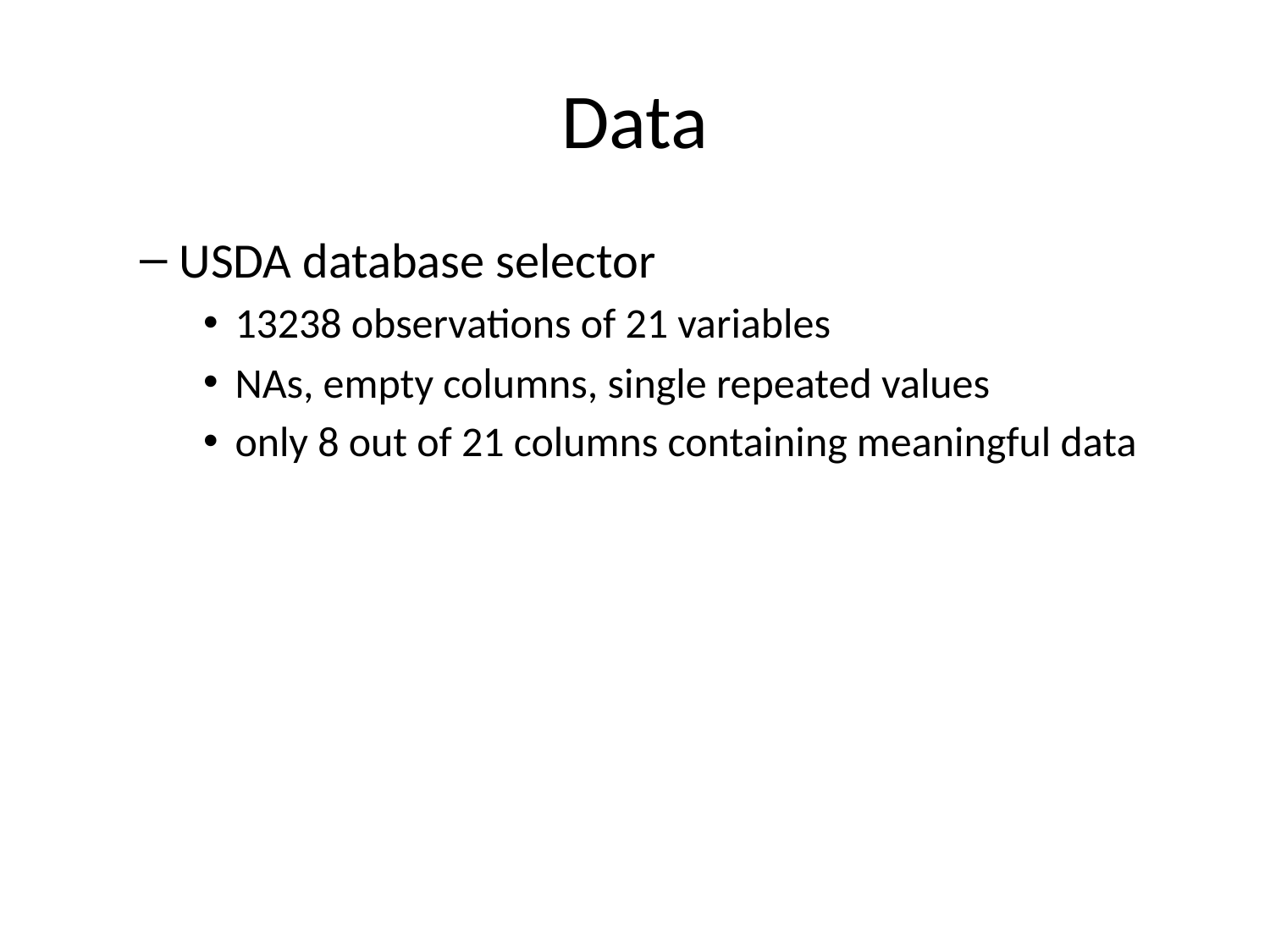

# Data
USDA database selector
13238 observations of 21 variables
NAs, empty columns, single repeated values
only 8 out of 21 columns containing meaningful data